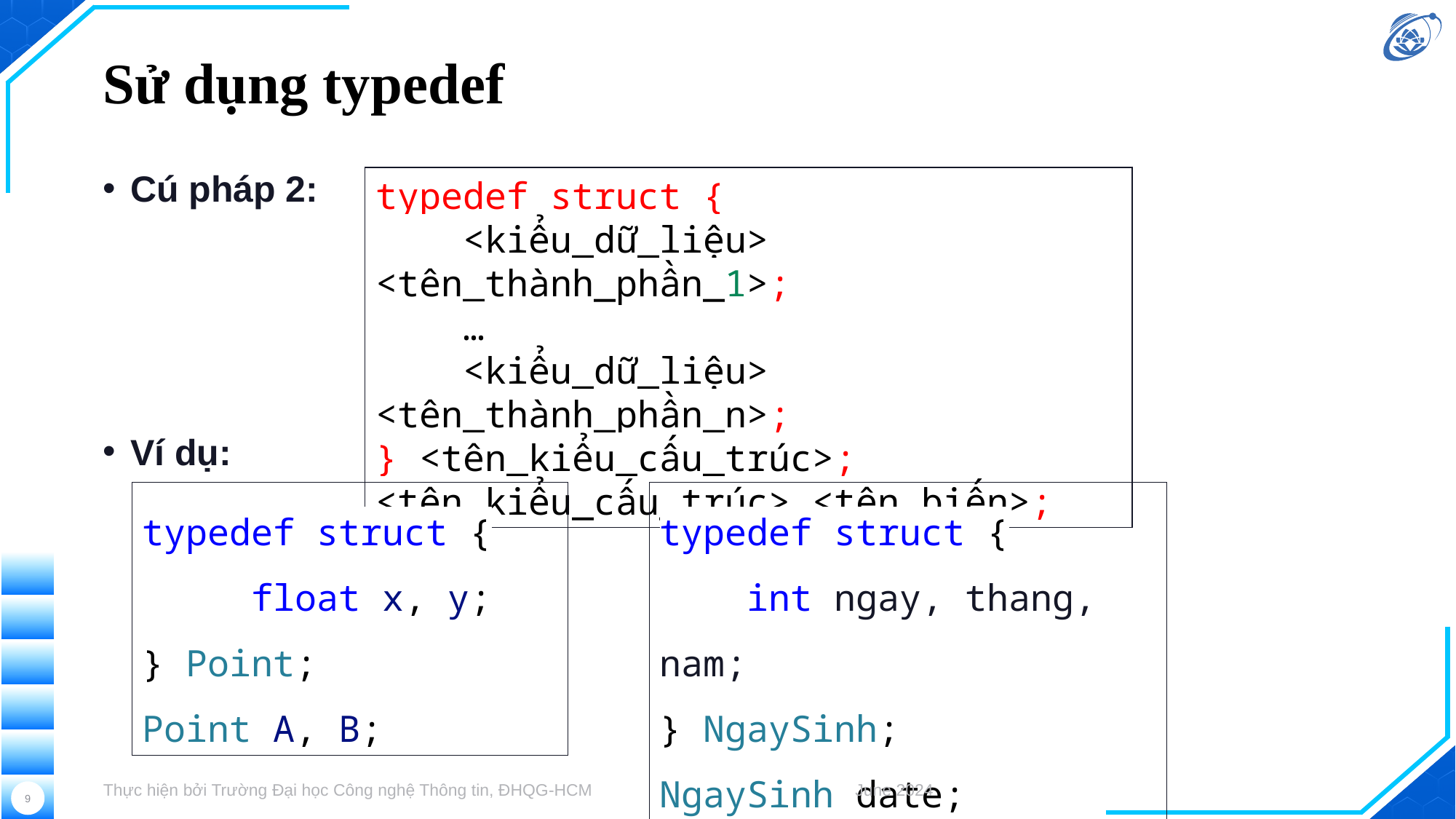

# Sử dụng typedef
Cú pháp 2:

Ví dụ:
typedef struct {
    <kiểu_dữ_liệu> <tên_thành_phần_1>;
    …
    <kiểu_dữ_liệu> <tên_thành_phần_n>;
} <tên_kiểu_cấu_trúc>;
<tên_kiểu_cấu_trúc> <tên_biến>;
typedef struct {
	float x, y;
} Point;
Point A, B;
typedef struct {
    int ngay, thang, nam;
} NgaySinh;
NgaySinh date;
Thực hiện bởi Trường Đại học Công nghệ Thông tin, ĐHQG-HCM
June 2024
9